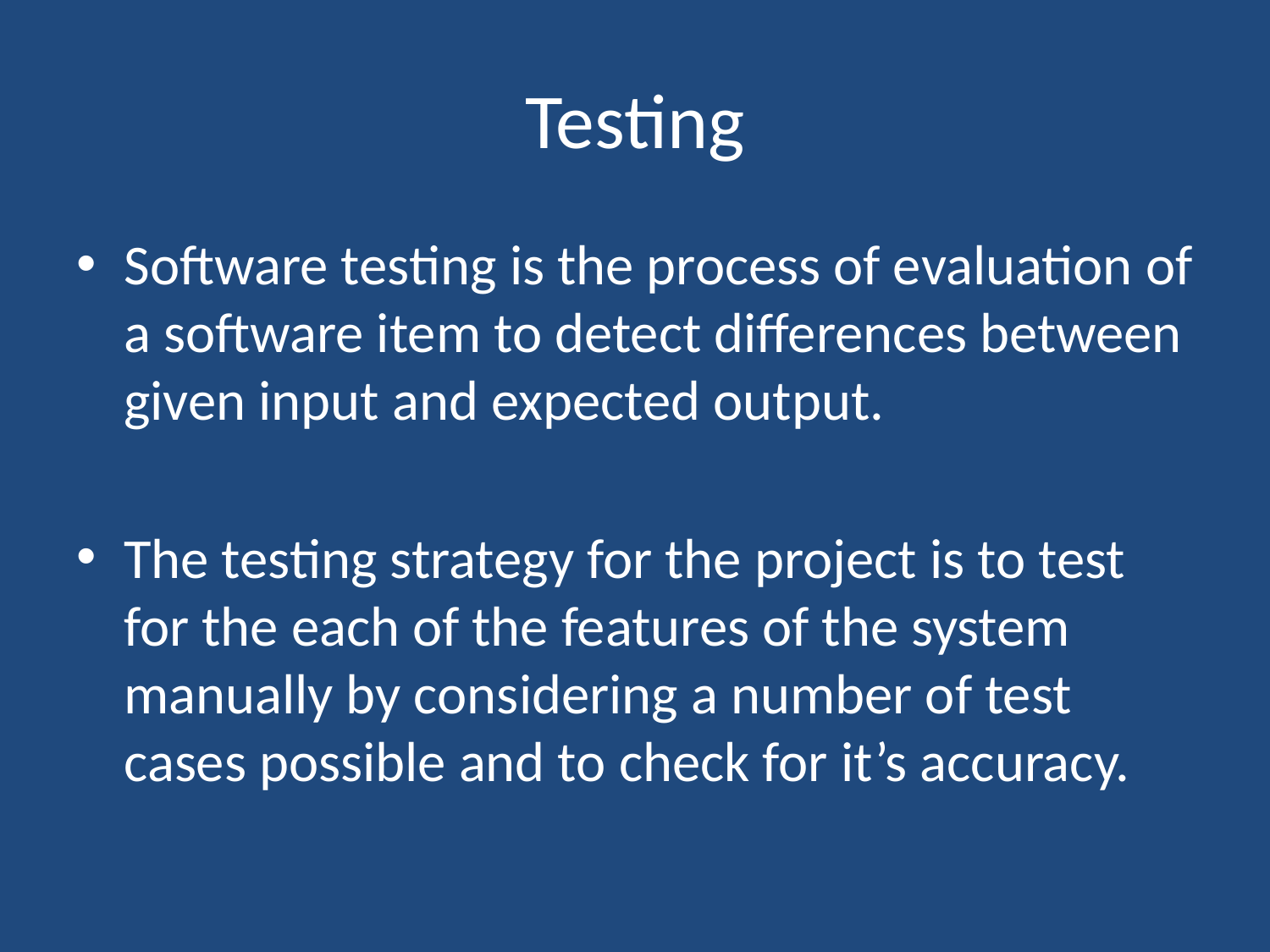

# Testing
Software testing is the process of evaluation of a software item to detect differences between given input and expected output.

The testing strategy for the project is to test for the each of the features of the system manually by considering a number of test cases possible and to check for it’s accuracy.